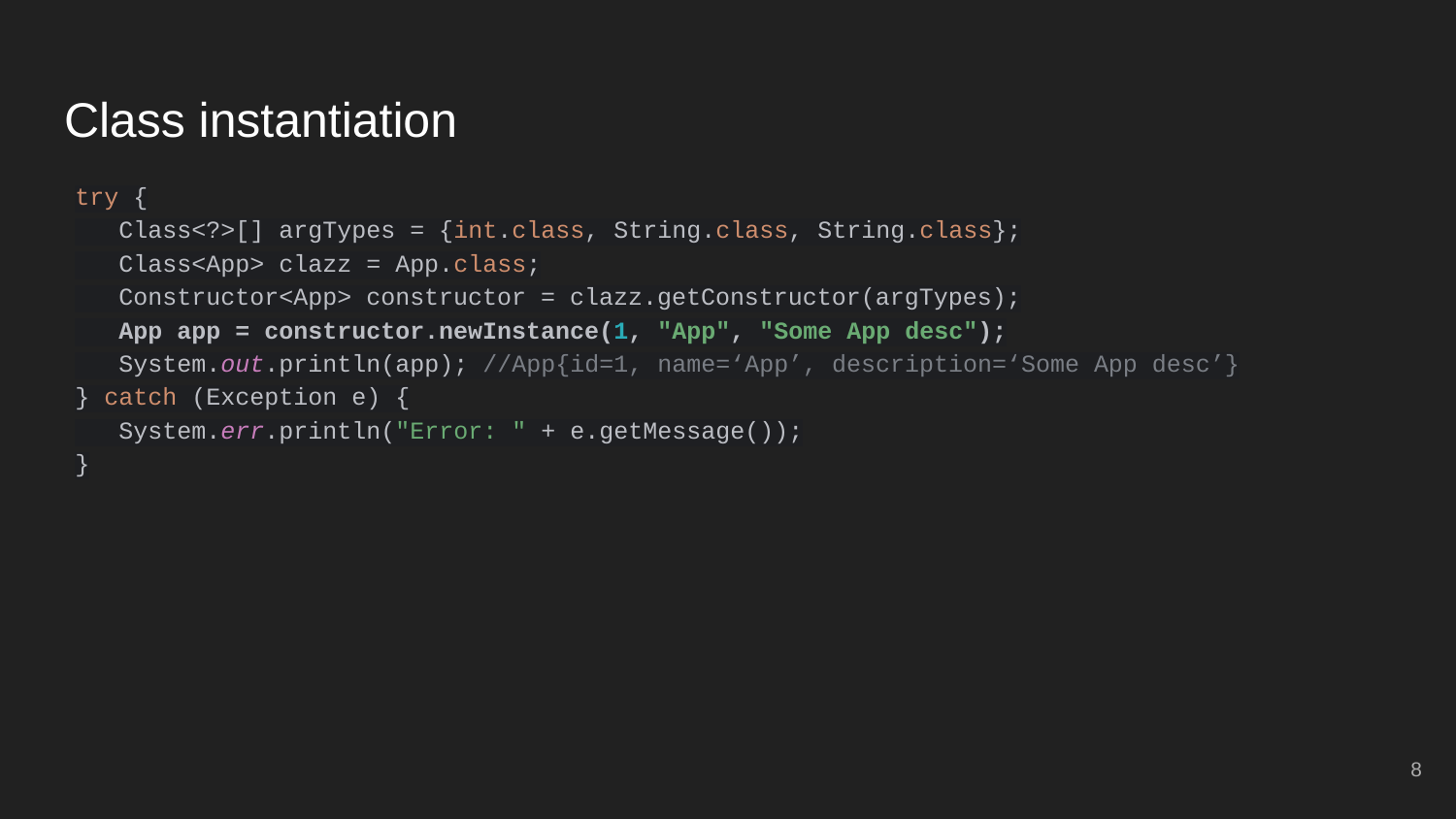

# Class instantiation
try {
   Class<?>[] argTypes = {int.class, String.class, String.class};
   Class<App> clazz = App.class;
   Constructor<App> constructor = clazz.getConstructor(argTypes);
   App app = constructor.newInstance(1, "App", "Some App desc");
   System.out.println(app); //App{id=1, name=‘App’, description=‘Some App desc’}
} catch (Exception e) {
   System.err.println("Error: " + e.getMessage());
}

8